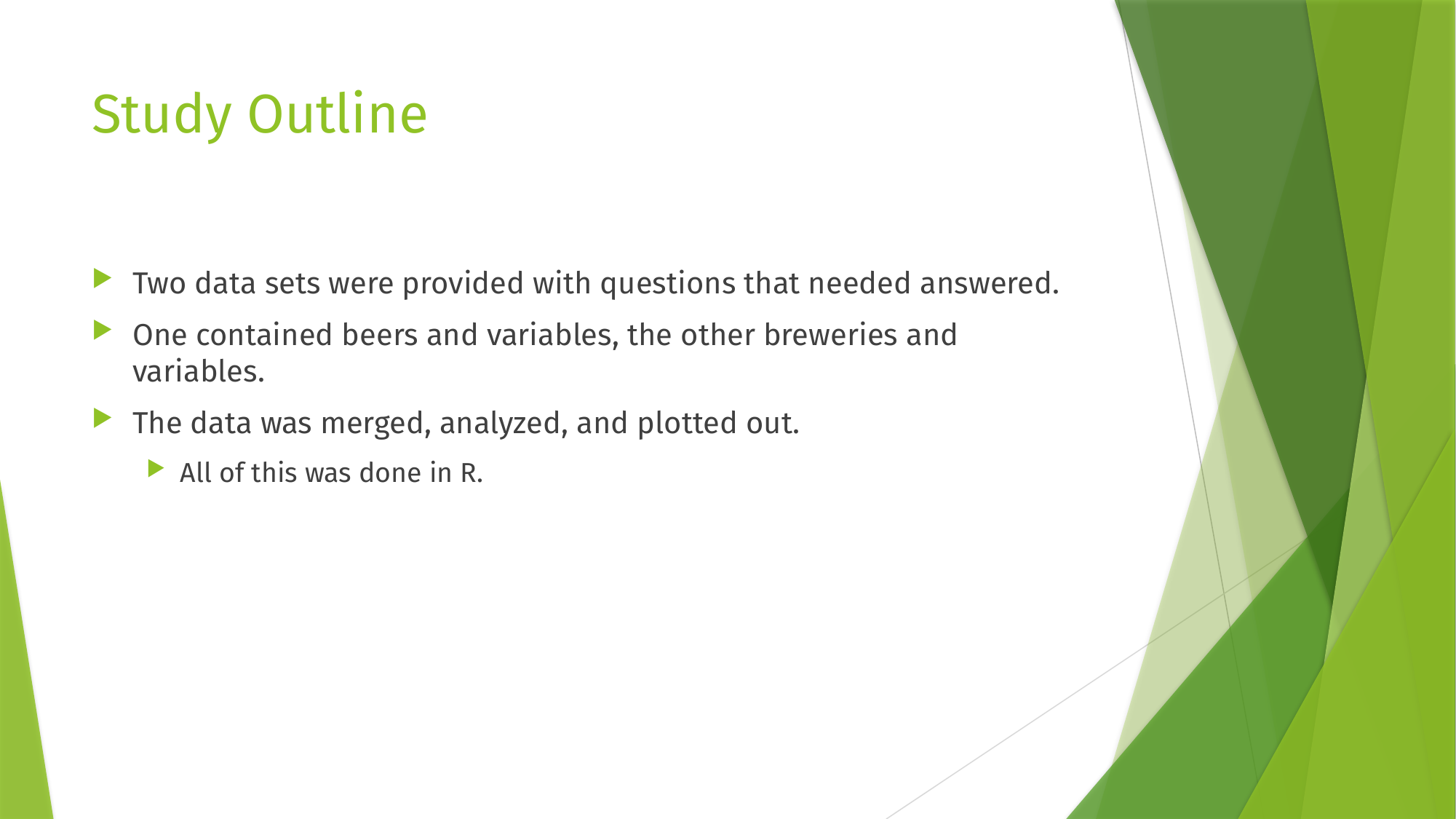

# Study Outline
Two data sets were provided with questions that needed answered.
One contained beers and variables, the other breweries and variables.
The data was merged, analyzed, and plotted out.
All of this was done in R.